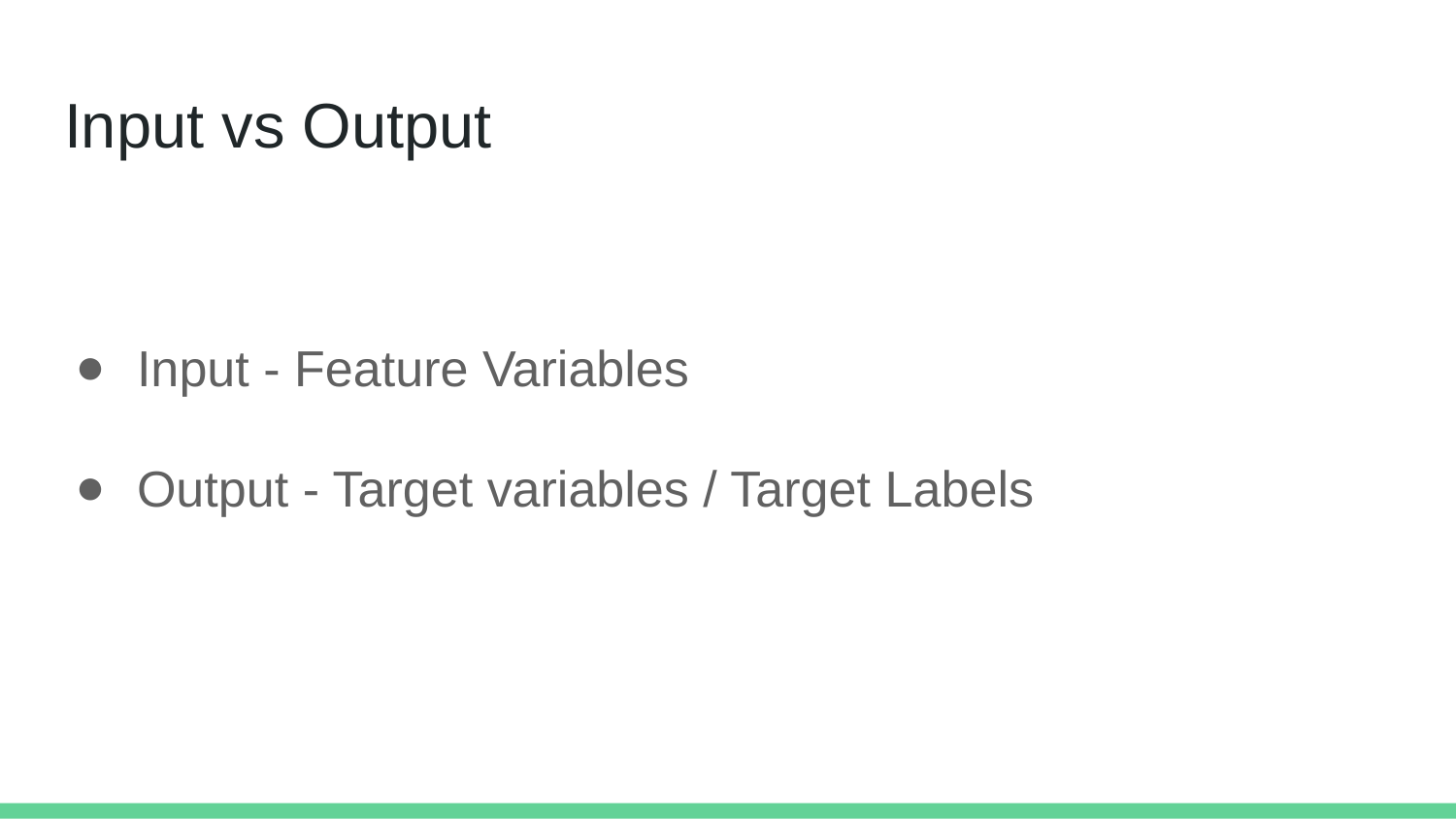

# Input vs Output
Input - Feature Variables
Output - Target variables / Target Labels